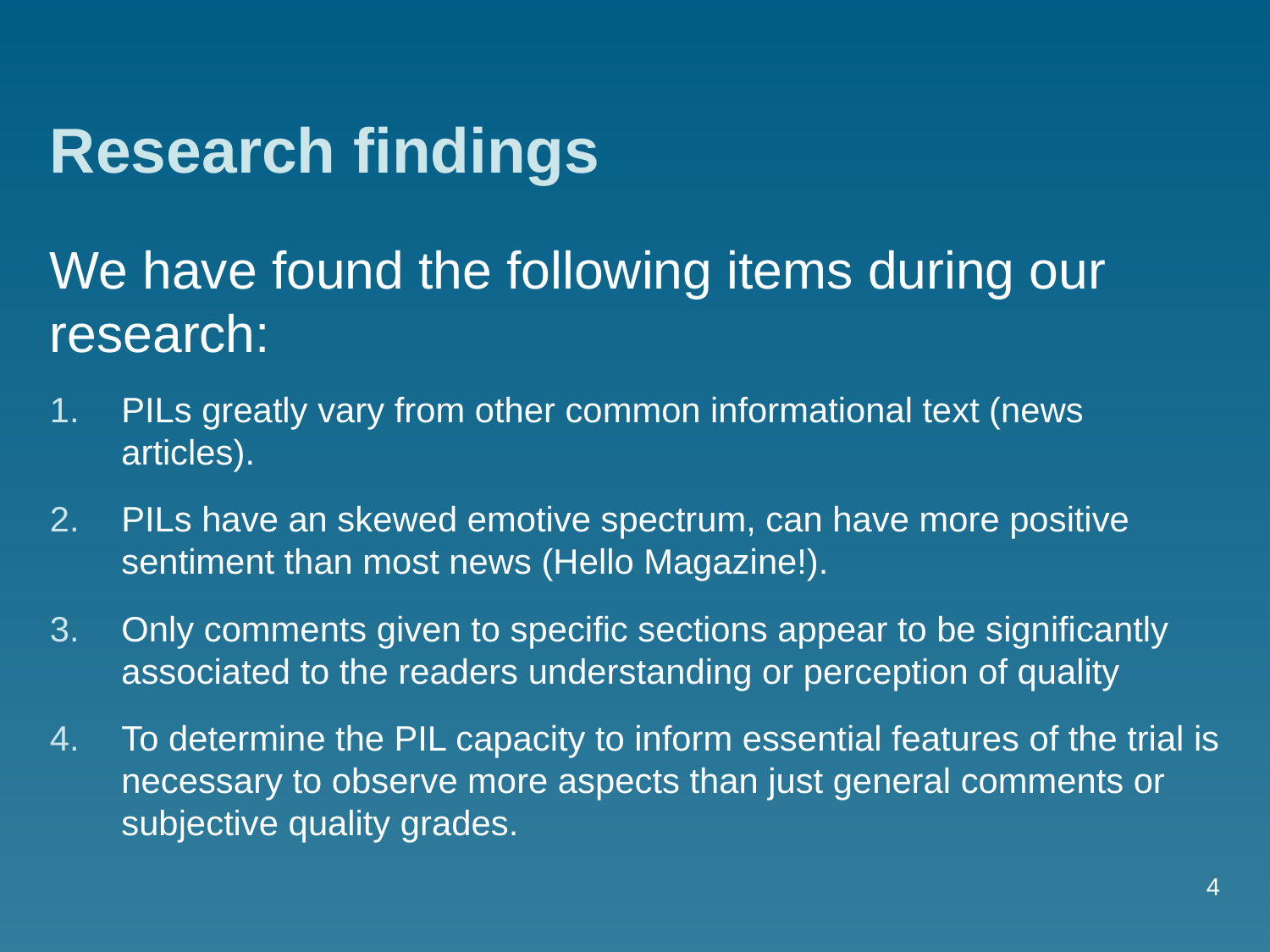

# Research findings
We have found the following items during our research:
PILs greatly vary from other common informational text (news articles).
PILs have an skewed emotive spectrum, can have more positive sentiment than most news (Hello Magazine!).
Only comments given to specific sections appear to be significantly associated to the readers understanding or perception of quality
To determine the PIL capacity to inform essential features of the trial is necessary to observe more aspects than just general comments or subjective quality grades.
4